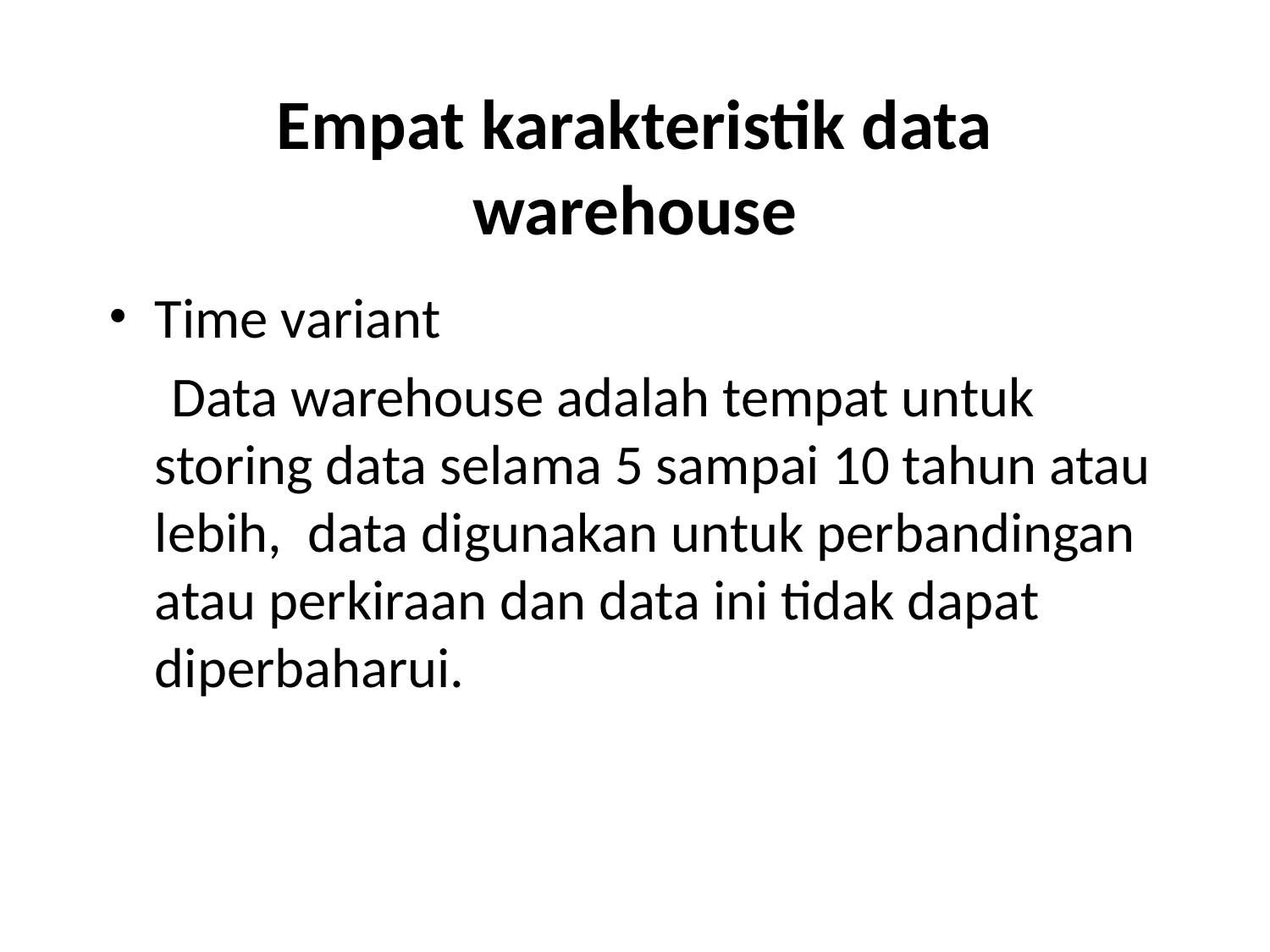

# Empat karakteristik data warehouse
Time variant
     Data warehouse adalah tempat untuk storing data selama 5 sampai 10 tahun atau lebih,  data digunakan untuk perbandingan atau perkiraan dan data ini tidak dapat diperbaharui.